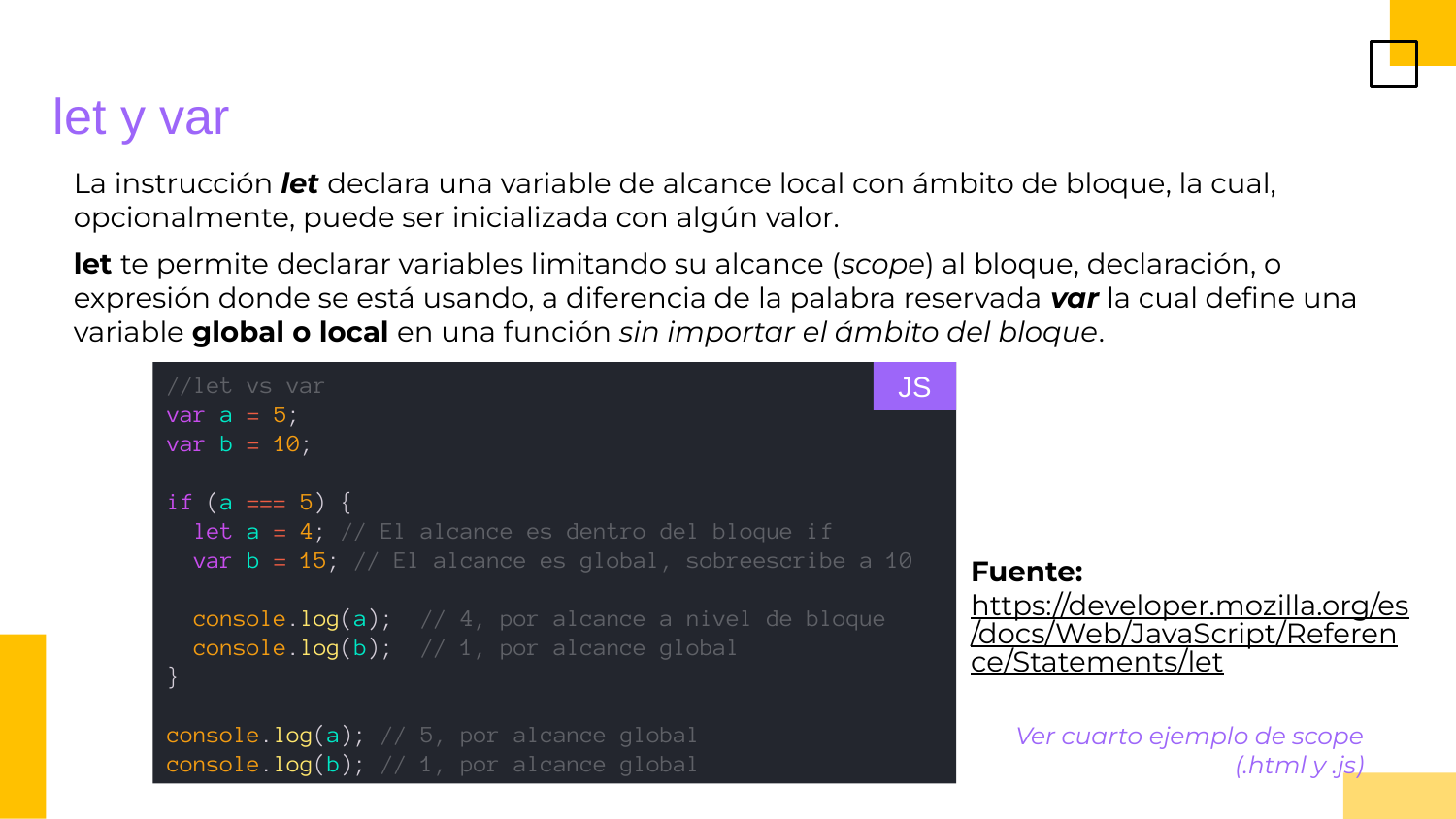

let y var
La instrucción let declara una variable de alcance local con ámbito de bloque, la cual, opcionalmente, puede ser inicializada con algún valor.
let te permite declarar variables limitando su alcance (scope) al bloque, declaración, o expresión donde se está usando, a diferencia de la palabra reservada var la cual define una variable global o local en una función sin importar el ámbito del bloque.
//let vs var
var a = 5;
var b = 10;
if (a === 5) {
  let a = 4; // El alcance es dentro del bloque if
  var b = 15; // El alcance es global, sobreescribe a 10
  console.log(a);  // 4, por alcance a nivel de bloque
  console.log(b);  // 1, por alcance global
}
console.log(a); // 5, por alcance global
console.log(b); // 1, por alcance global
JS
Fuente: https://developer.mozilla.org/es/docs/Web/JavaScript/Reference/Statements/let
Ver cuarto ejemplo de scope (.html y .js)